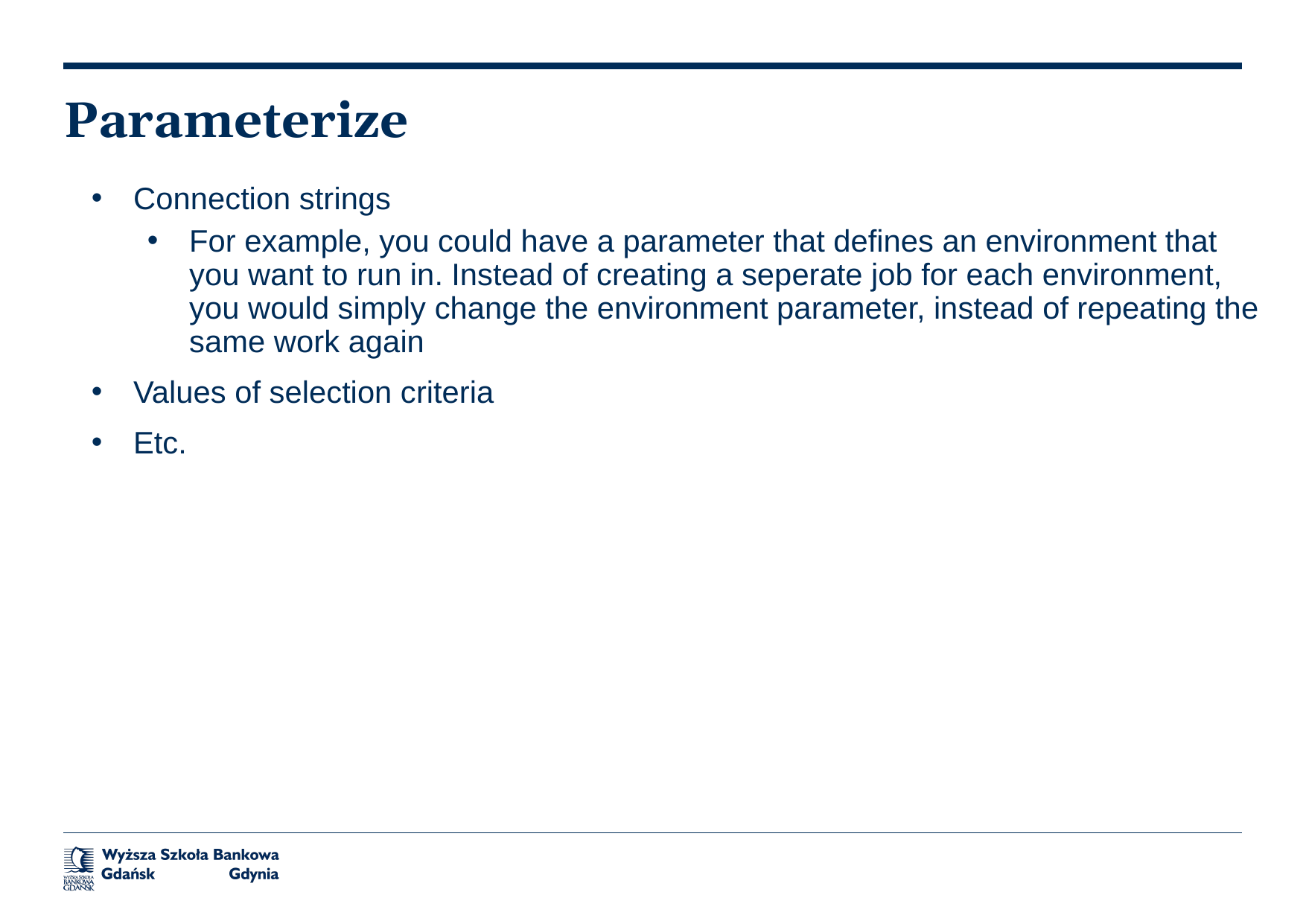

# Parameterize
Connection strings
For example, you could have a parameter that defines an environment that you want to run in. Instead of creating a seperate job for each environment, you would simply change the environment parameter, instead of repeating the same work again
Values of selection criteria
Etc.